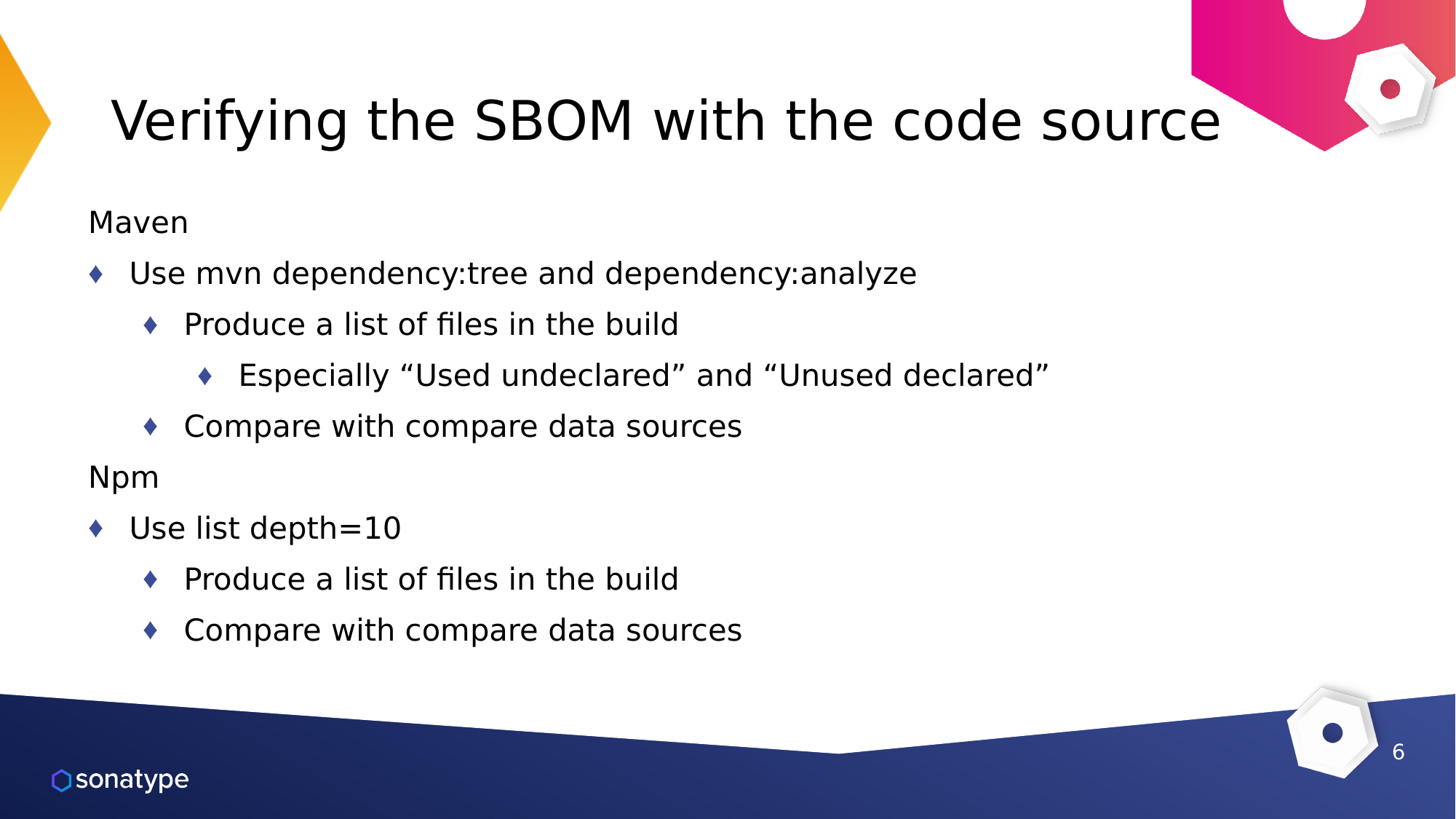

# Verifying the SBOM with the code source
Maven
Use mvn dependency:tree and dependency:analyze
Produce a list of files in the build
Especially “Used undeclared” and “Unused declared”
Compare with compare data sources
Npm
Use list depth=10
Produce a list of files in the build
Compare with compare data sources
6